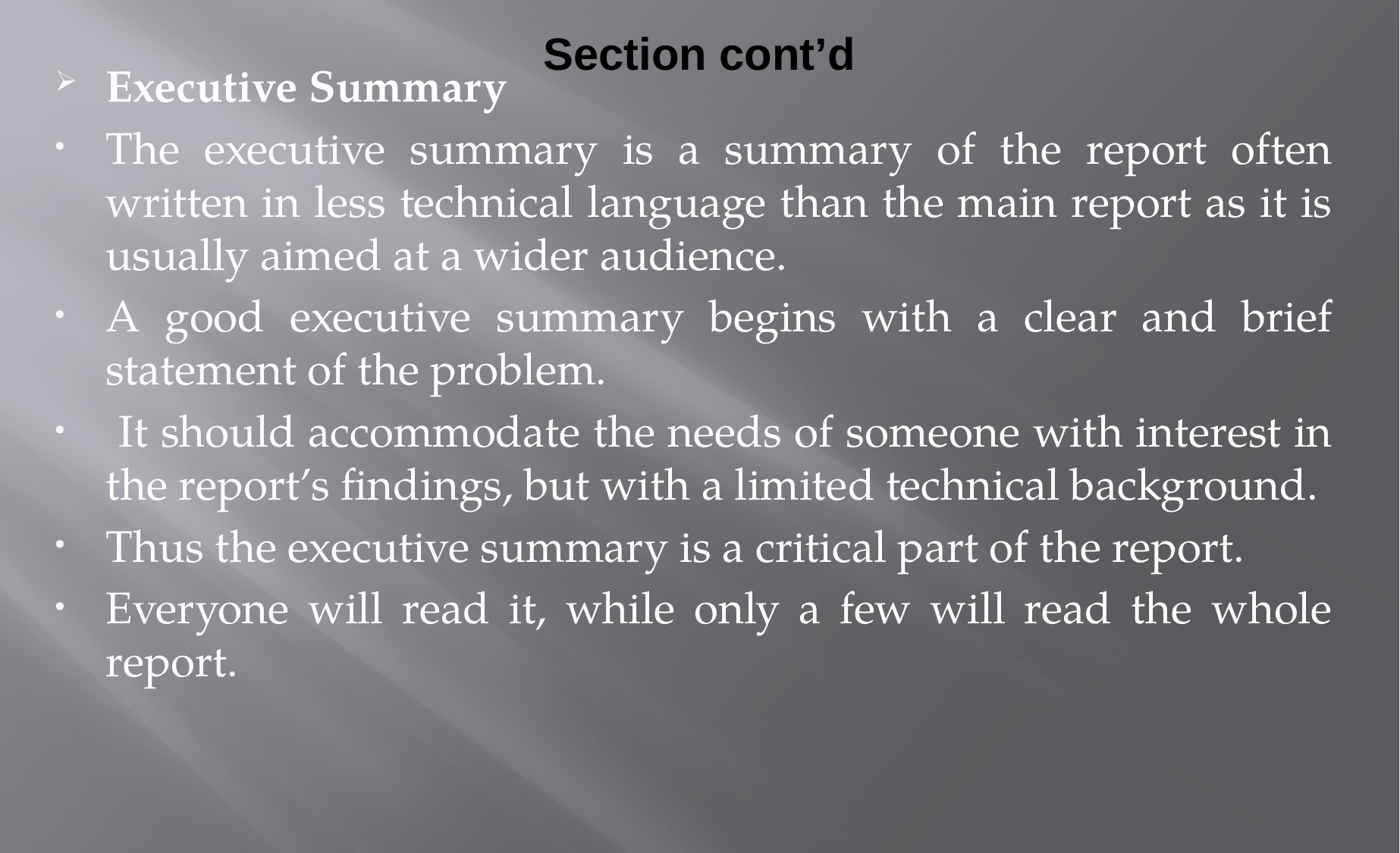

# Section cont’d
Executive Summary
The executive summary is a summary of the report often written in less technical language than the main report as it is usually aimed at a wider audience.
A good executive summary begins with a clear and brief statement of the problem.
 It should accommodate the needs of someone with interest in the report’s findings, but with a limited technical background.
Thus the executive summary is a critical part of the report.
Everyone will read it, while only a few will read the whole report.